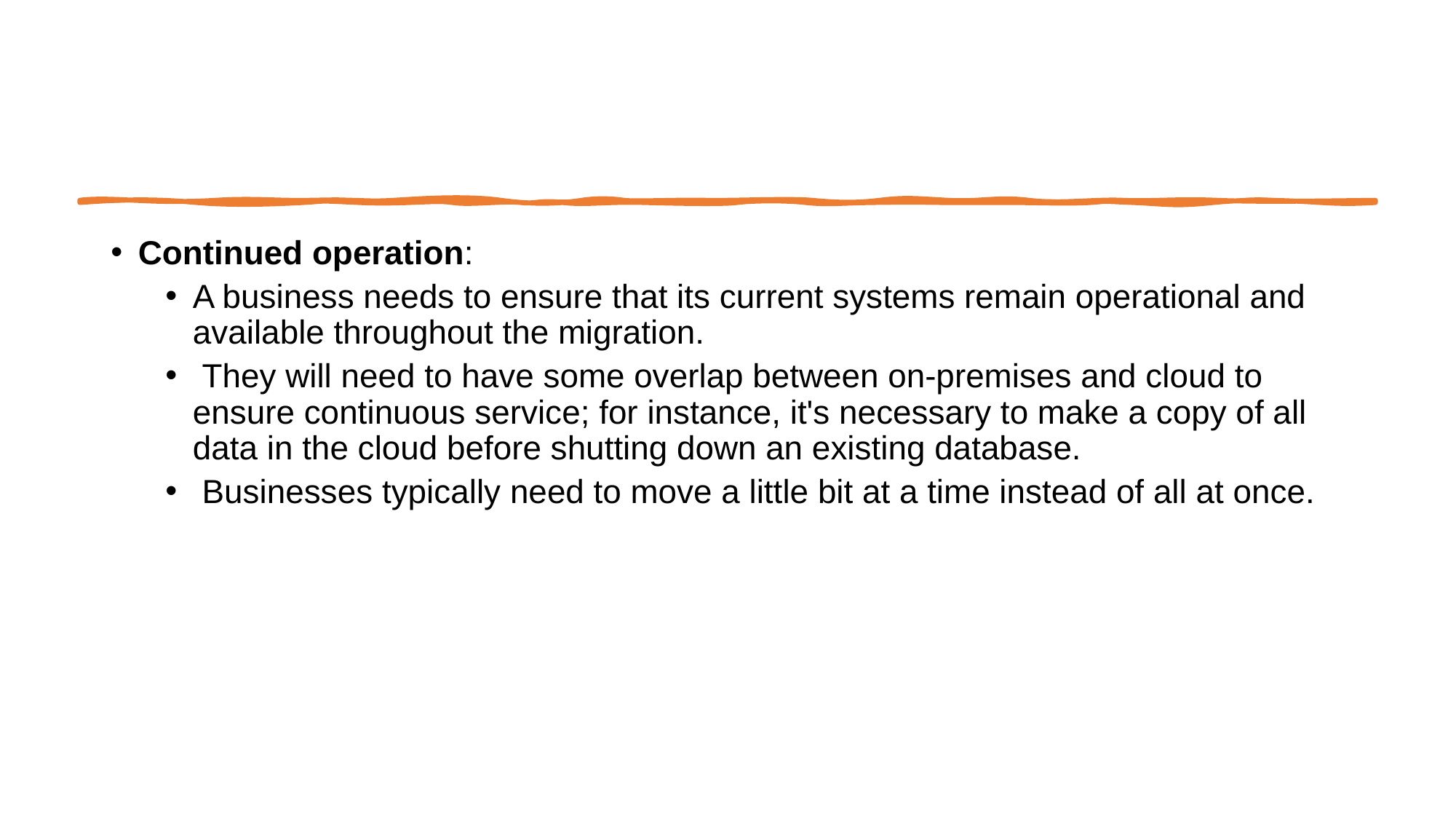

#

Continued operation:
A business needs to ensure that its current systems remain operational and available throughout the migration.
 They will need to have some overlap between on-premises and cloud to ensure continuous service; for instance, it's necessary to make a copy of all data in the cloud before shutting down an existing database.
 Businesses typically need to move a little bit at a time instead of all at once.